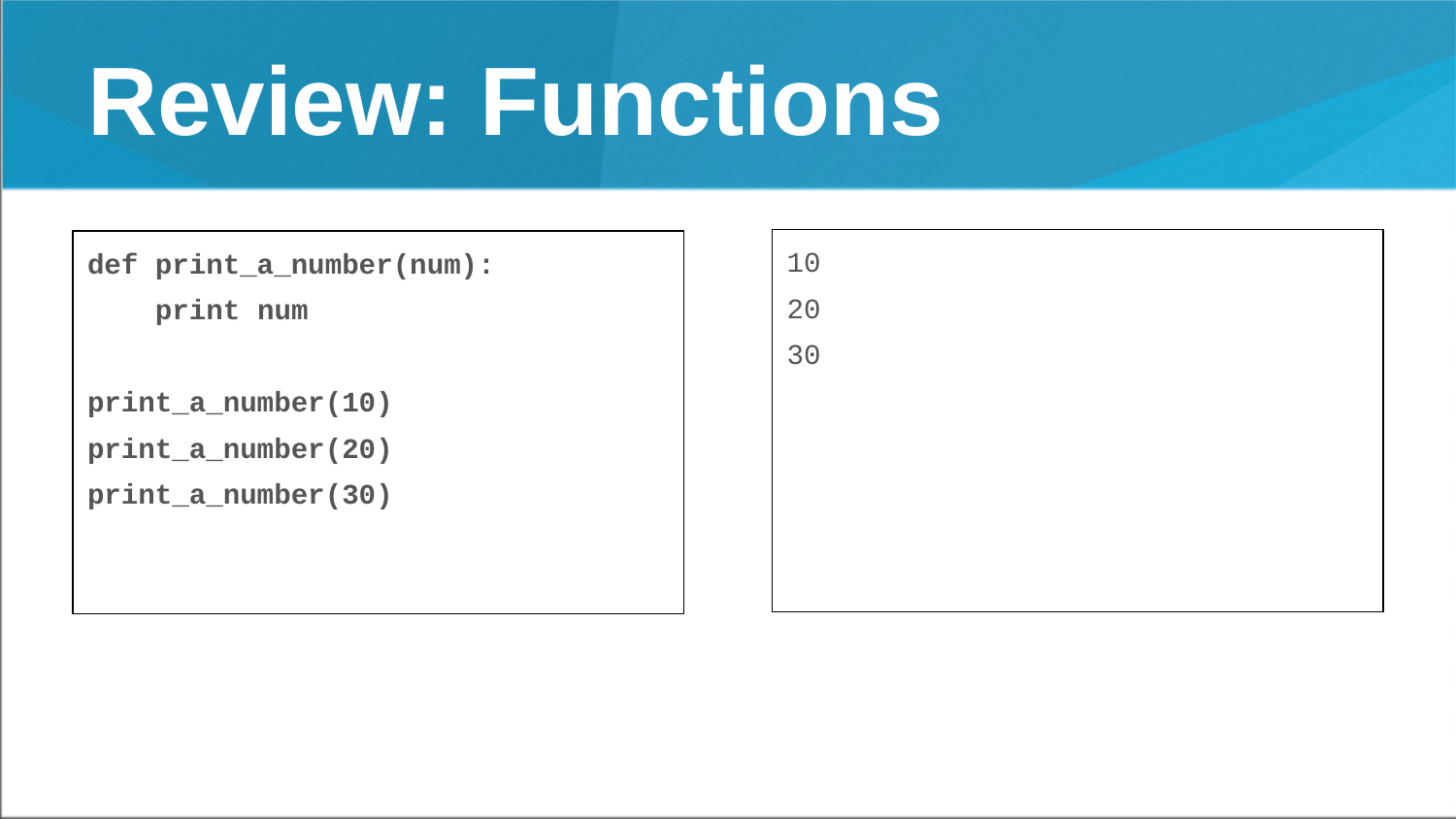

Review: Functions
10
20
30
def print_a_number(num):
    print num

print_a_number(10)
print_a_number(20)
print_a_number(30)